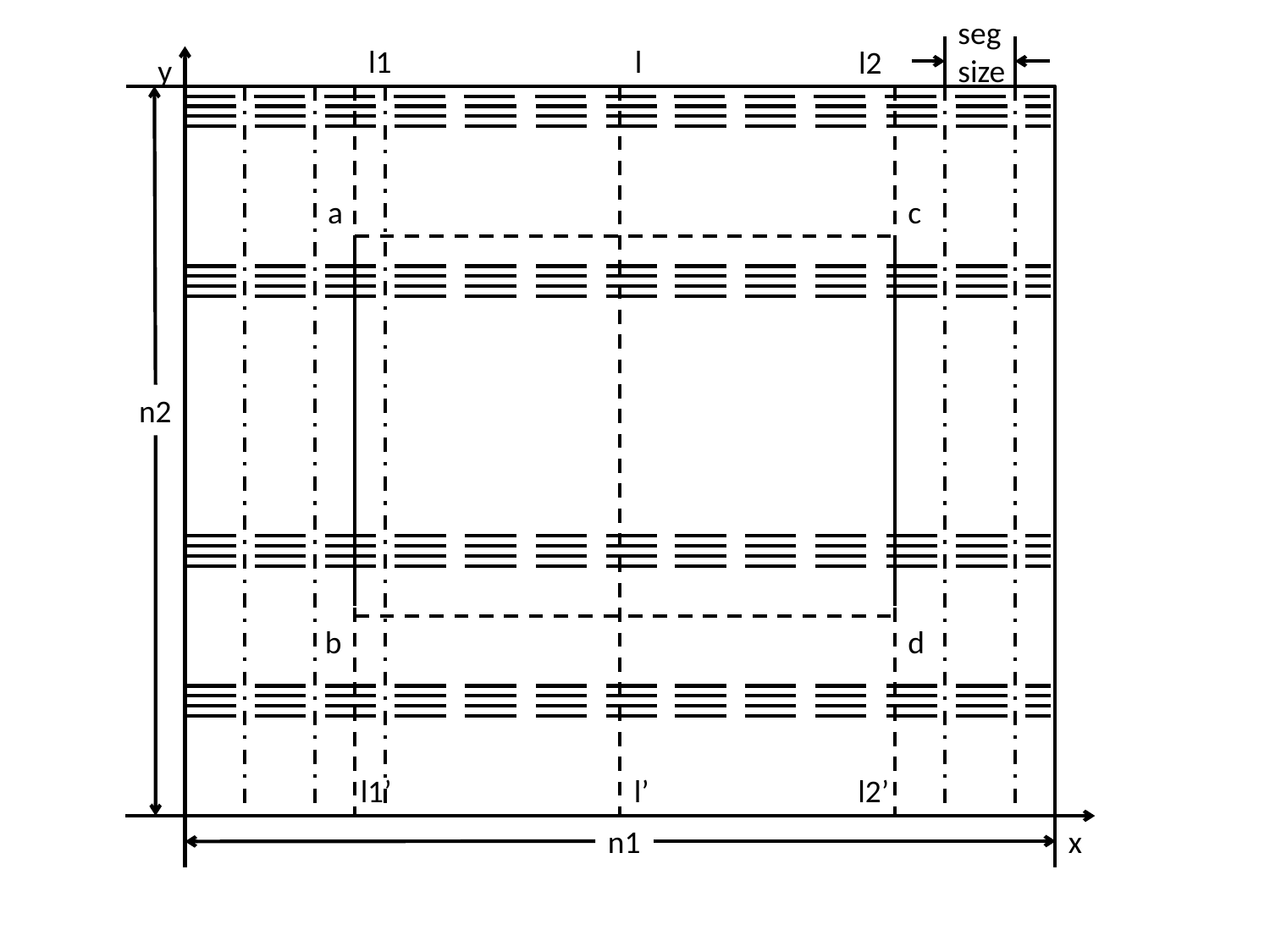

seg
size
l1
l
l2
y

a
c
n2
b
d
l1’
l’
l2’
n1
x